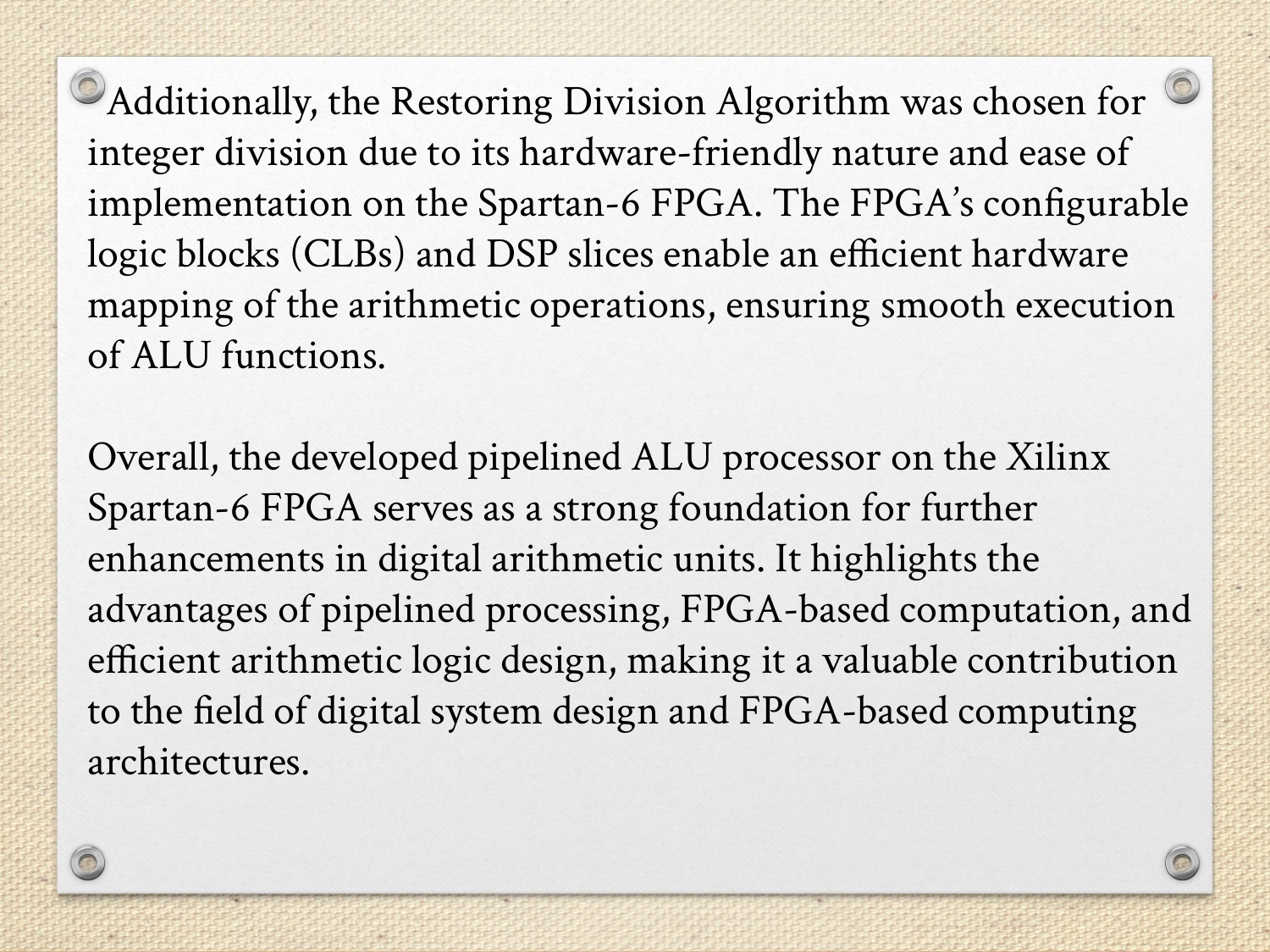

Additionally, the Restoring Division Algorithm was chosen for integer division due to its hardware-friendly nature and ease of implementation on the Spartan-6 FPGA. The FPGA’s configurable logic blocks (CLBs) and DSP slices enable an efficient hardware mapping of the arithmetic operations, ensuring smooth execution of ALU functions.

Overall, the developed pipelined ALU processor on the Xilinx Spartan-6 FPGA serves as a strong foundation for further enhancements in digital arithmetic units. It highlights the advantages of pipelined processing, FPGA-based computation, and efficient arithmetic logic design, making it a valuable contribution to the field of digital system design and FPGA-based computing architectures.